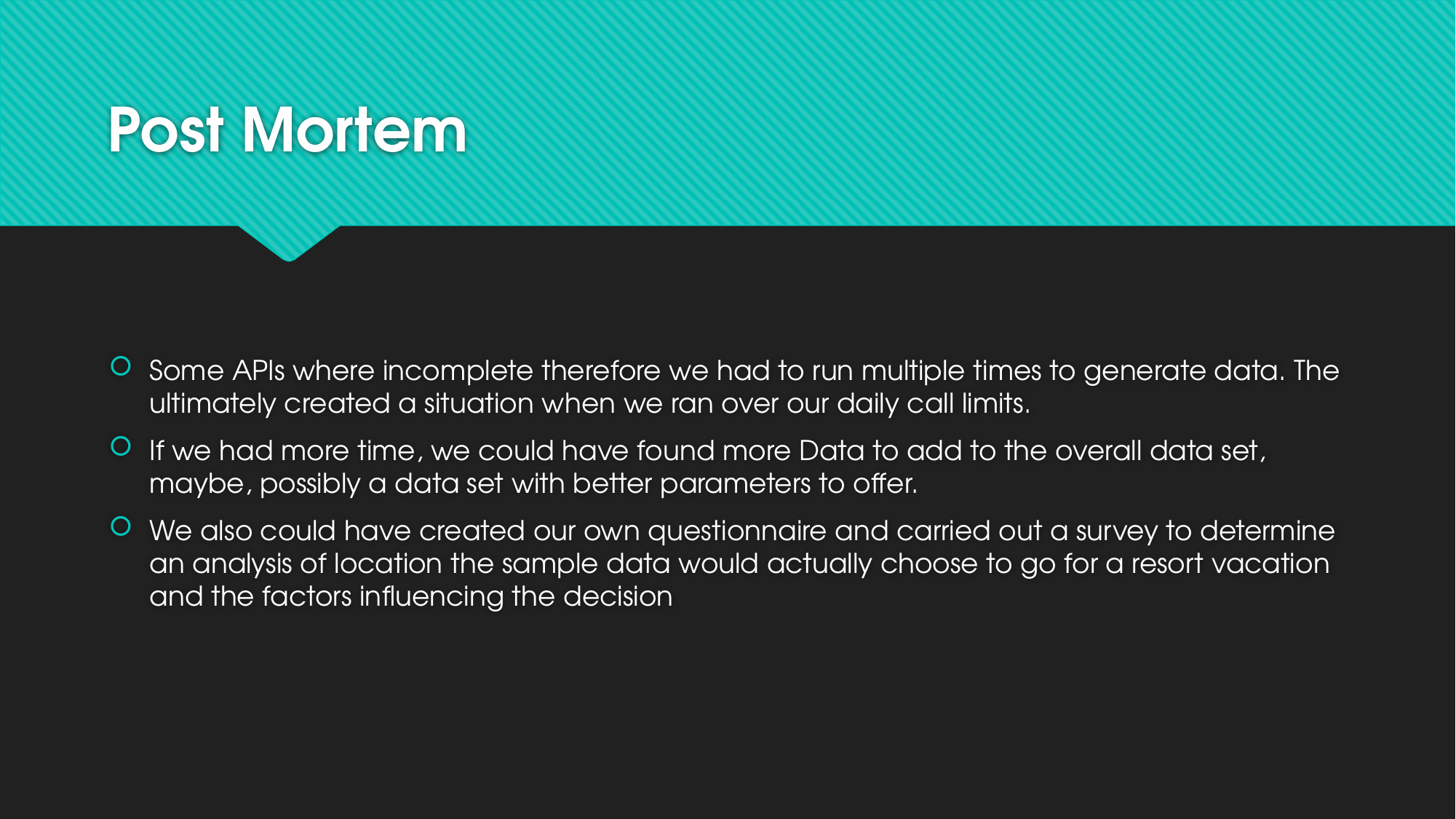

# Post Mortem
Some APIs where incomplete therefore we had to run multiple times to generate data. The ultimately created a situation when we ran over our daily call limits.
If we had more time, we could have found more Data to add to the overall data set, maybe, possibly a data set with better parameters to offer.
We also could have created our own questionnaire and carried out a survey to determine an analysis of location the sample data would actually choose to go for a resort vacation and the factors influencing the decision